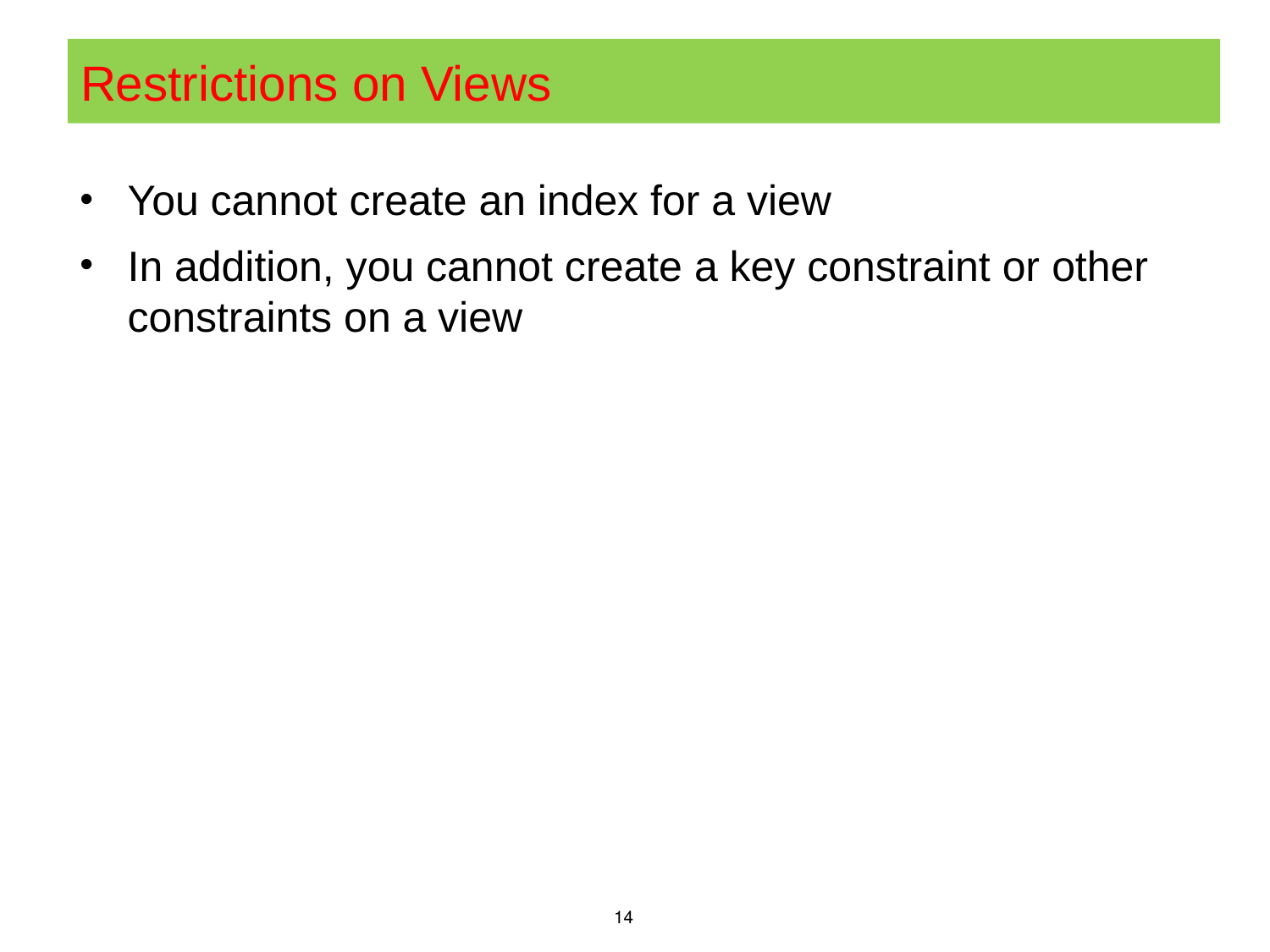

# Restrictions on Views
You cannot create an index for a view
In addition, you cannot create a key constraint or other constraints on a view